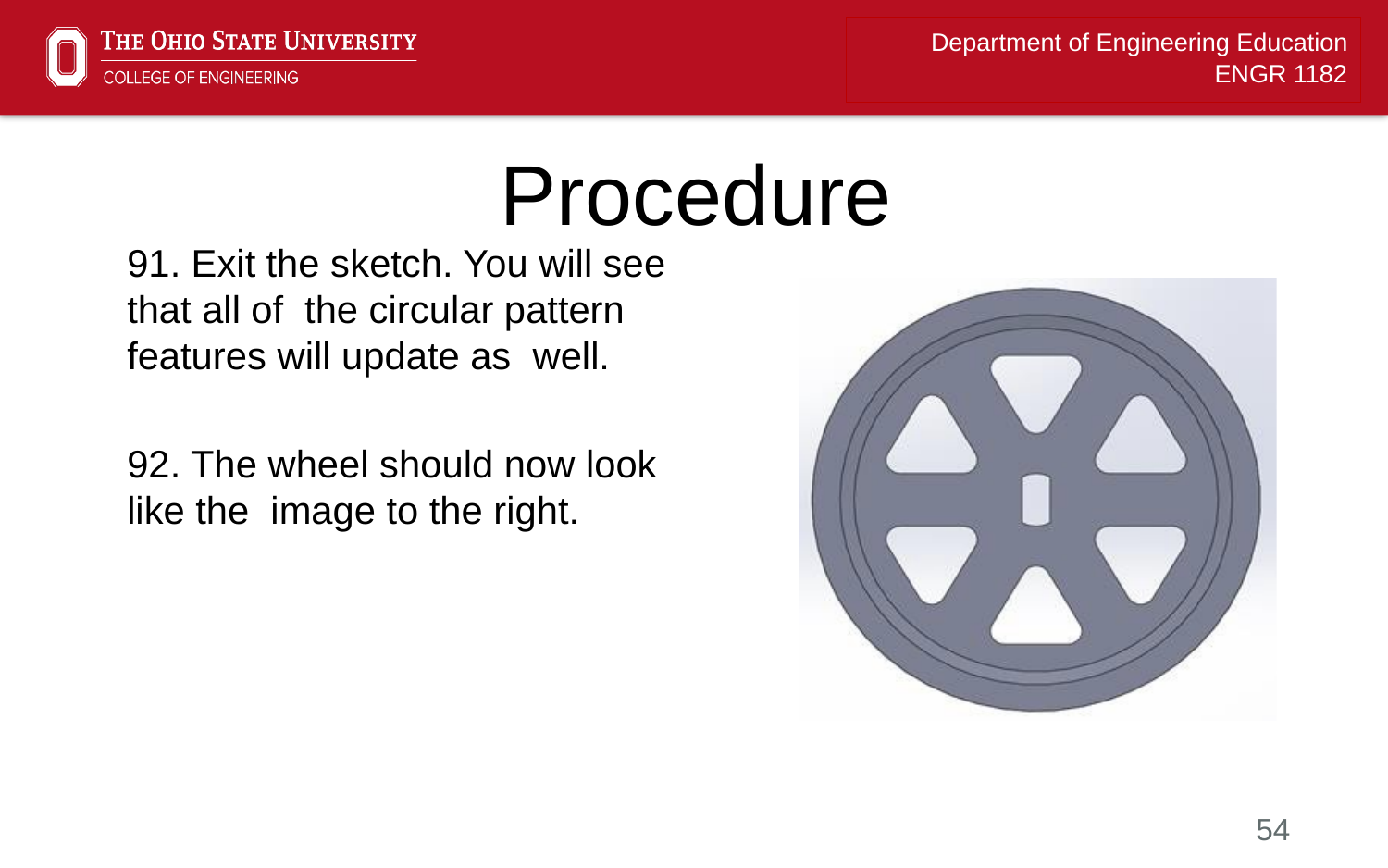

# Procedure
91. Exit the sketch. You will see that all of  the circular pattern features will update as  well.

92. The wheel should now look like the  image to the right.